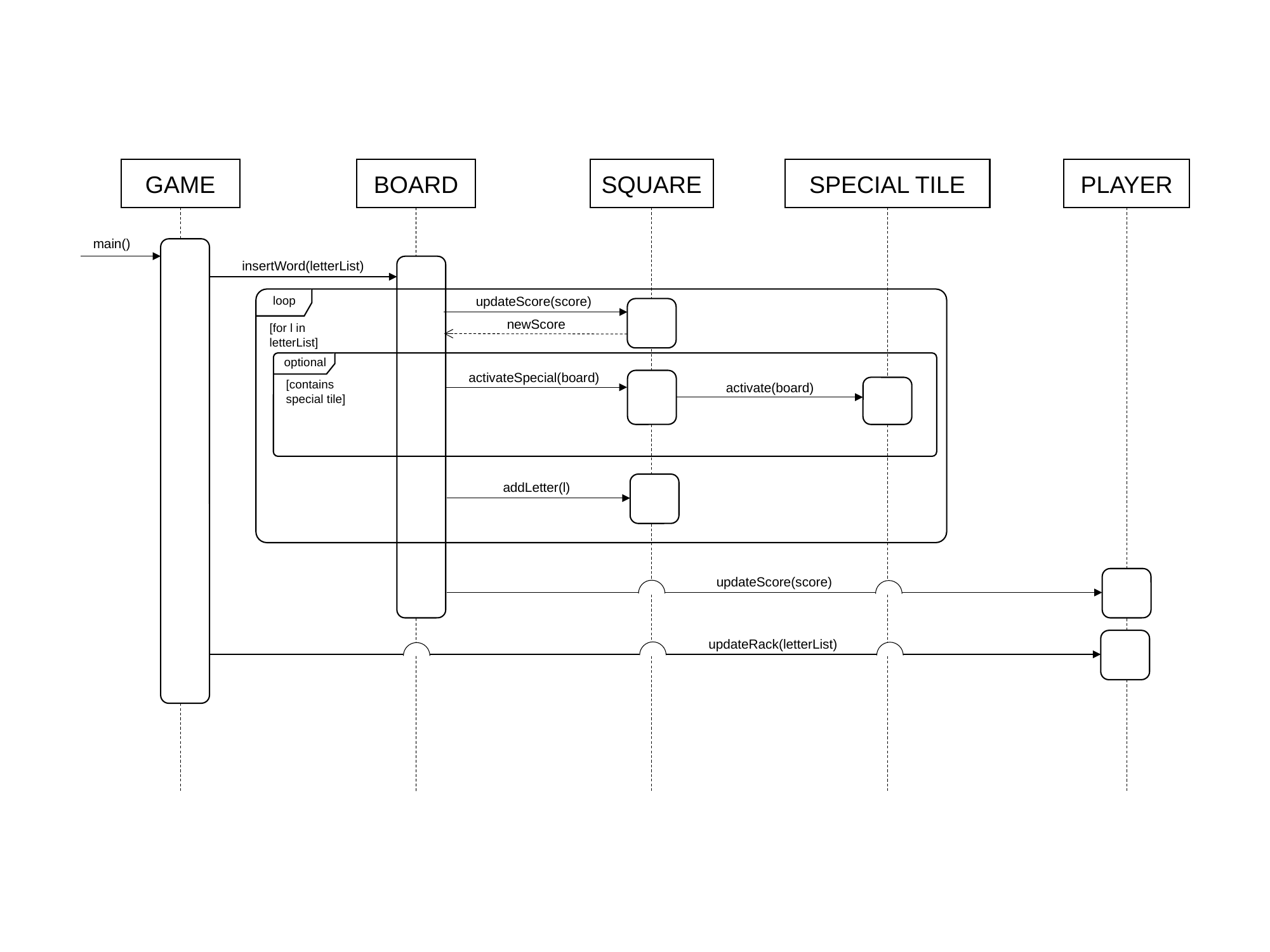

GAME
BOARD
SQUARE
SPECIAL TILE
PLAYER
main()

insertWord(letterList)

loop

[for l in
letterList]
updateScore(score)

newScore

optional

[contains
special tile]
activateSpecial(board)

activate(board)

addLetter(l)

updateScore(score)

updateRack(letterList)